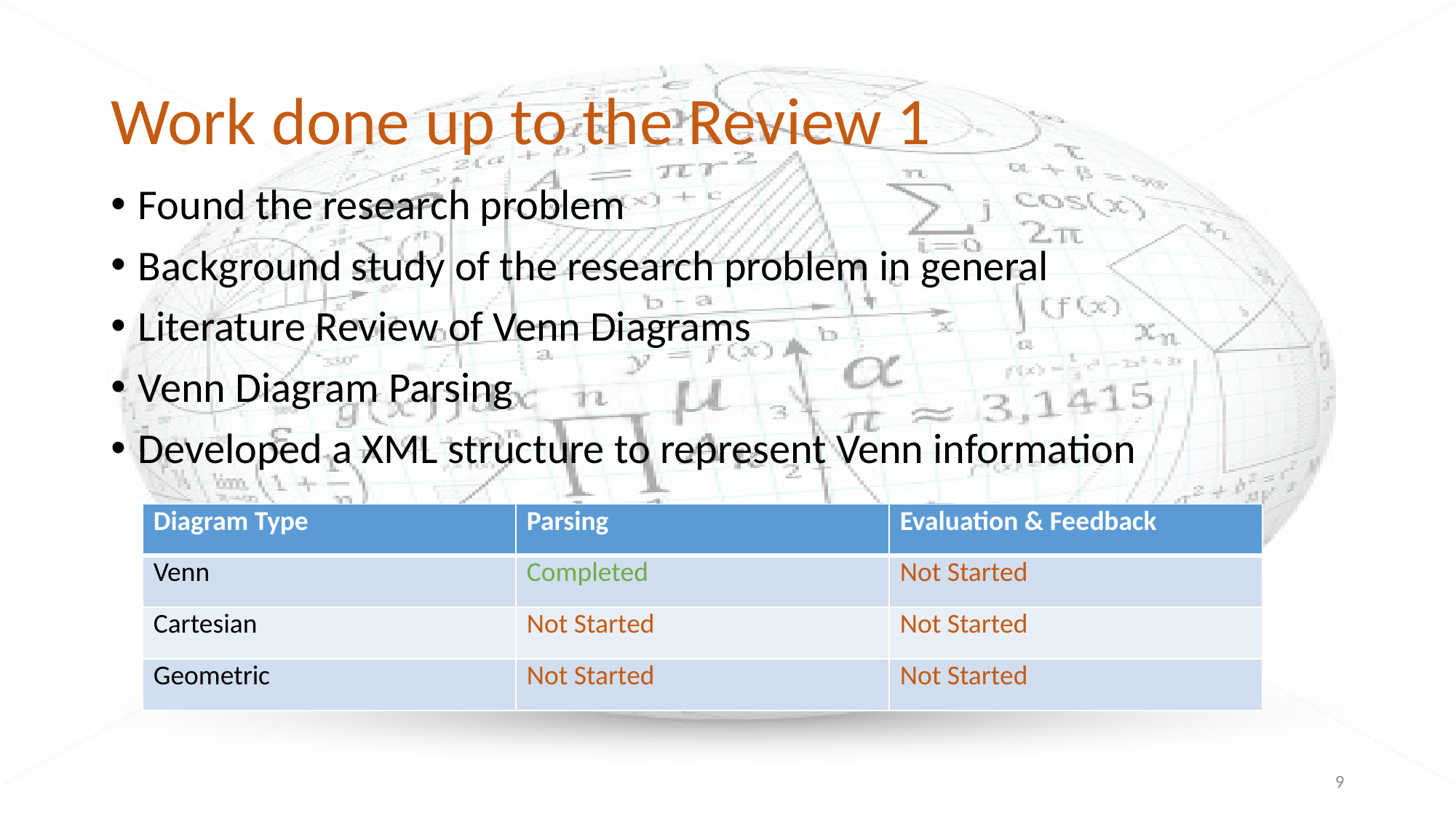

# Work done up to the Review 1
Found the research problem
Background study of the research problem in general
Literature Review of Venn Diagrams
Venn Diagram Parsing
Developed a XML structure to represent Venn information
| Diagram Type | Parsing | Evaluation & Feedback |
| --- | --- | --- |
| Venn | Completed | Not Started |
| Cartesian | Not Started | Not Started |
| Geometric | Not Started | Not Started |
9